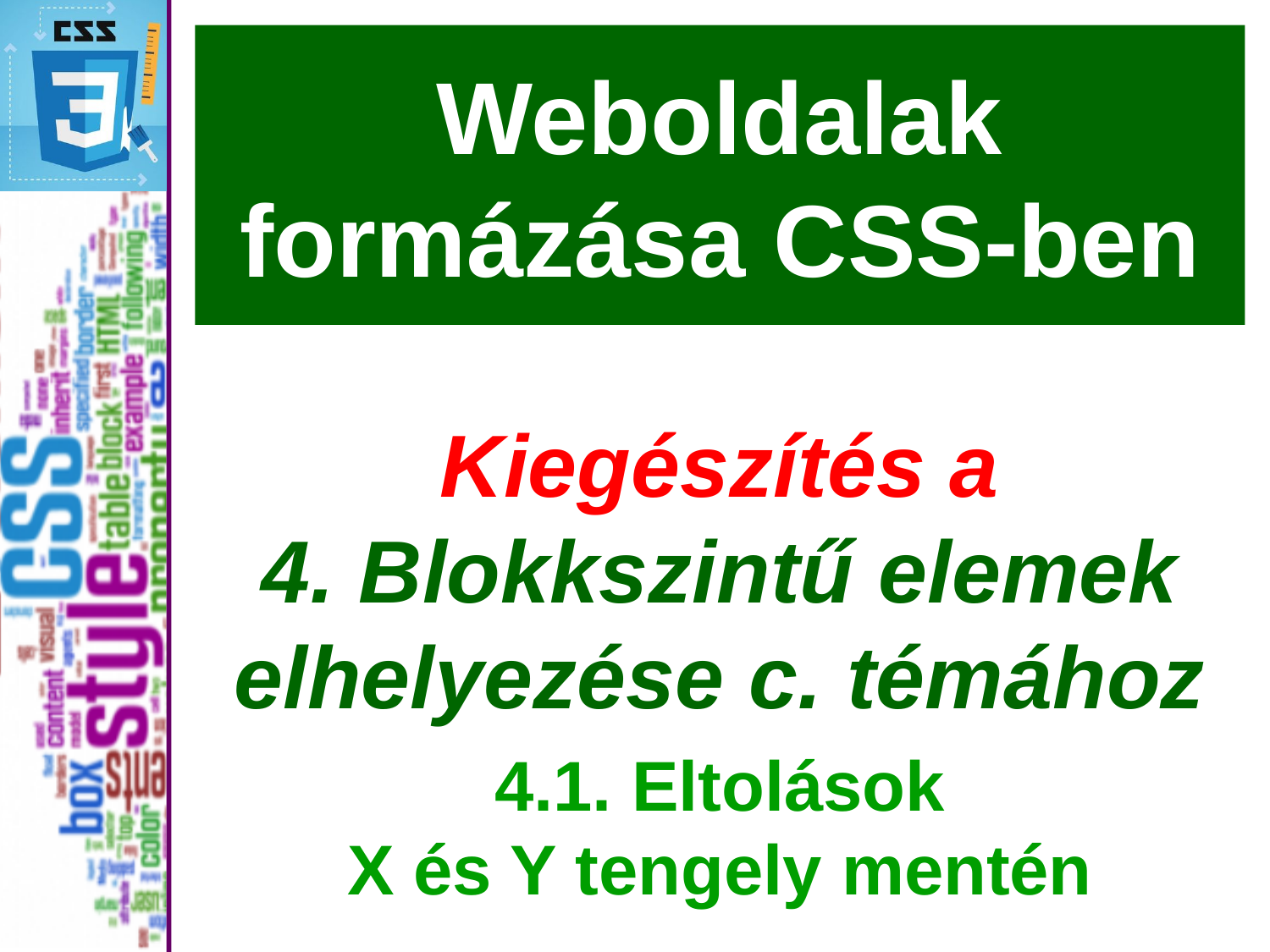

# Weboldalak formázása CSS-ben
Kiegészítés a
4. Blokkszintű elemek elhelyezése c. témához
4.1. Eltolások
X és Y tengely mentén